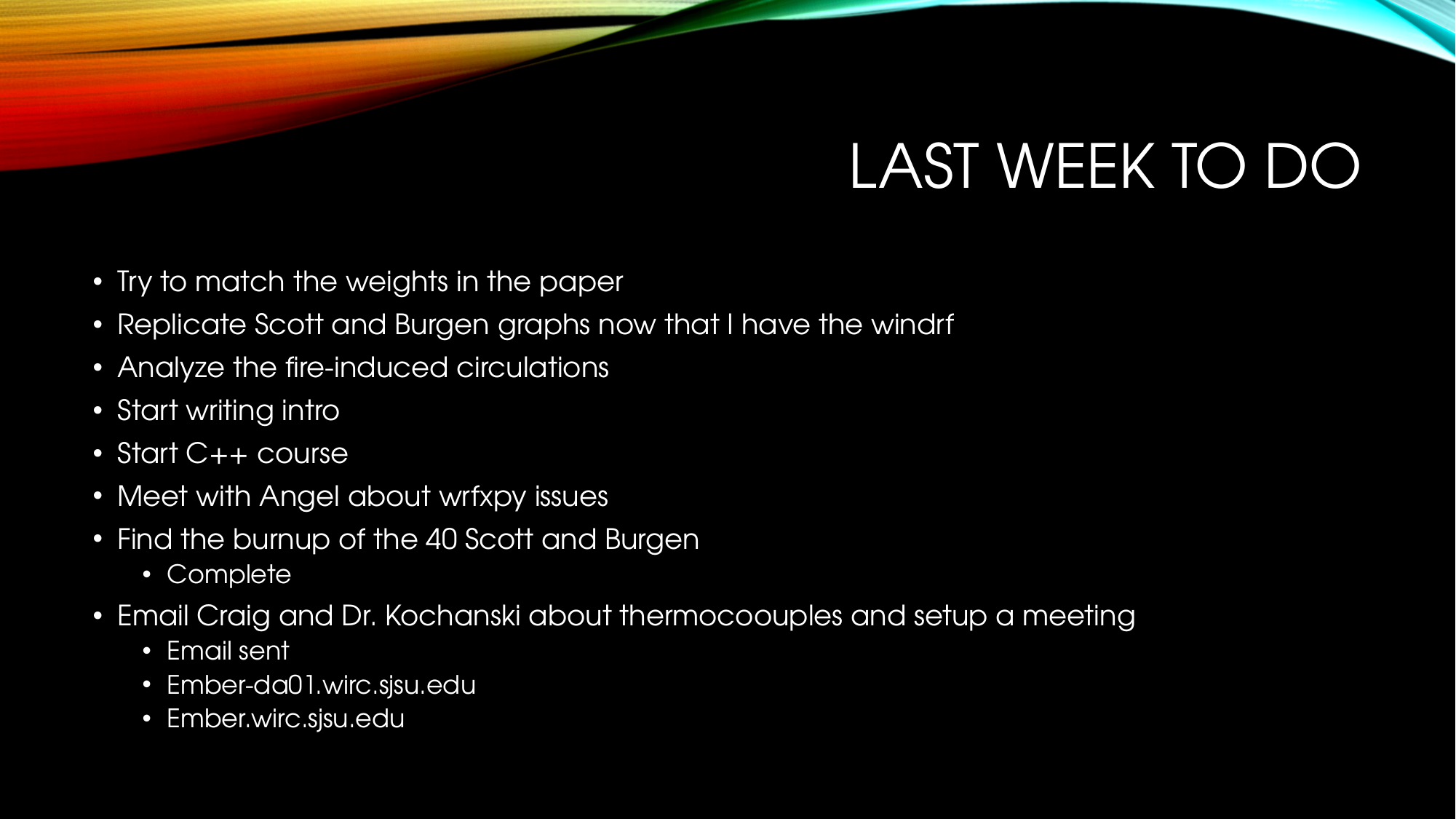

# Last week To do
Try to match the weights in the paper
Replicate Scott and Burgen graphs now that I have the windrf
Analyze the fire-induced circulations
Start writing intro
Start C++ course
Meet with Angel about wrfxpy issues
Find the burnup of the 40 Scott and Burgen
Complete
Email Craig and Dr. Kochanski about thermocoouples and setup a meeting
Email sent
Ember-da01.wirc.sjsu.edu
Ember.wirc.sjsu.edu